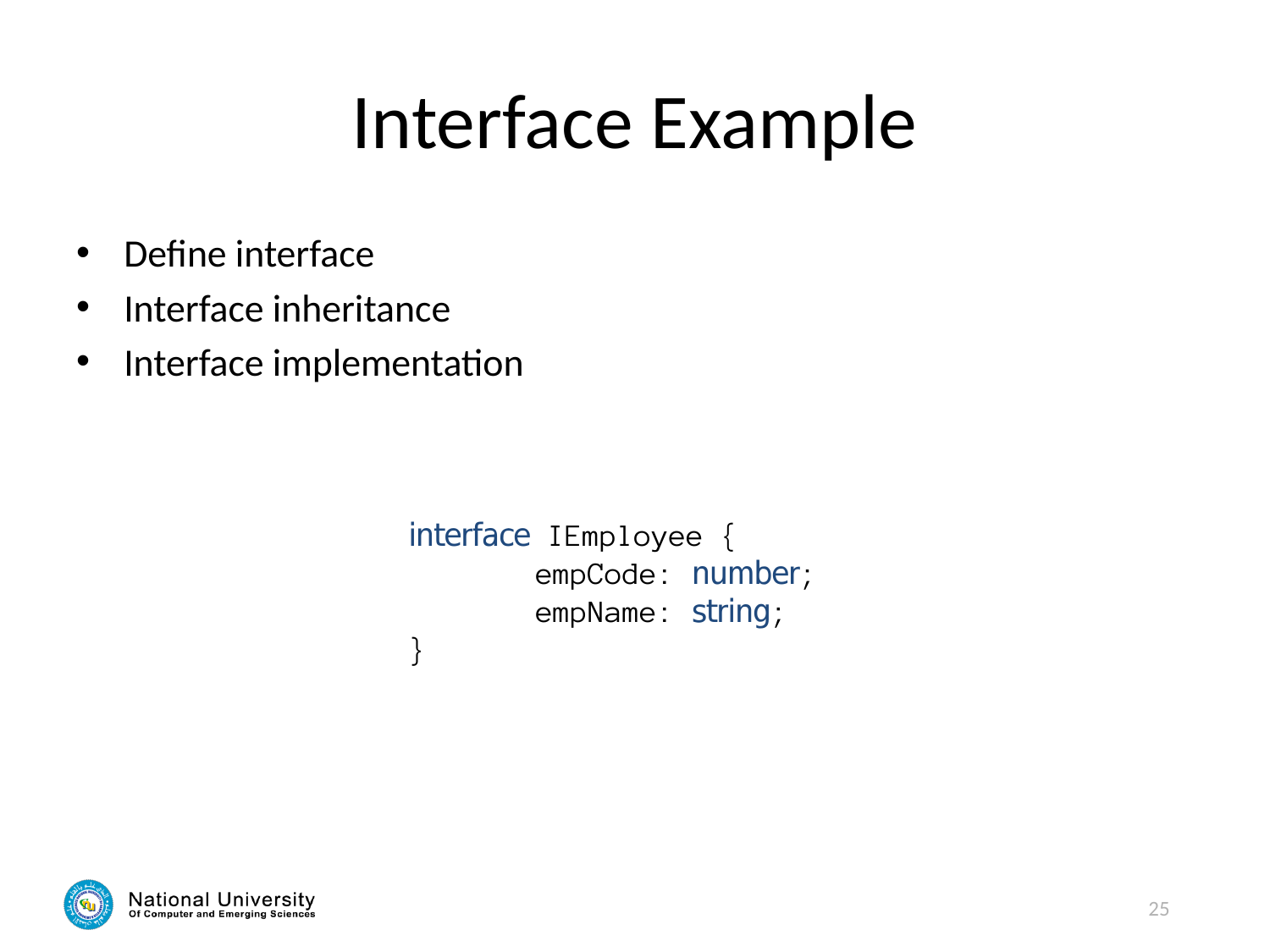

# Interface Example
Define interface
Interface inheritance
Interface implementation

interface IEmployee {
	empCode: number;
	empName: string;
}
25